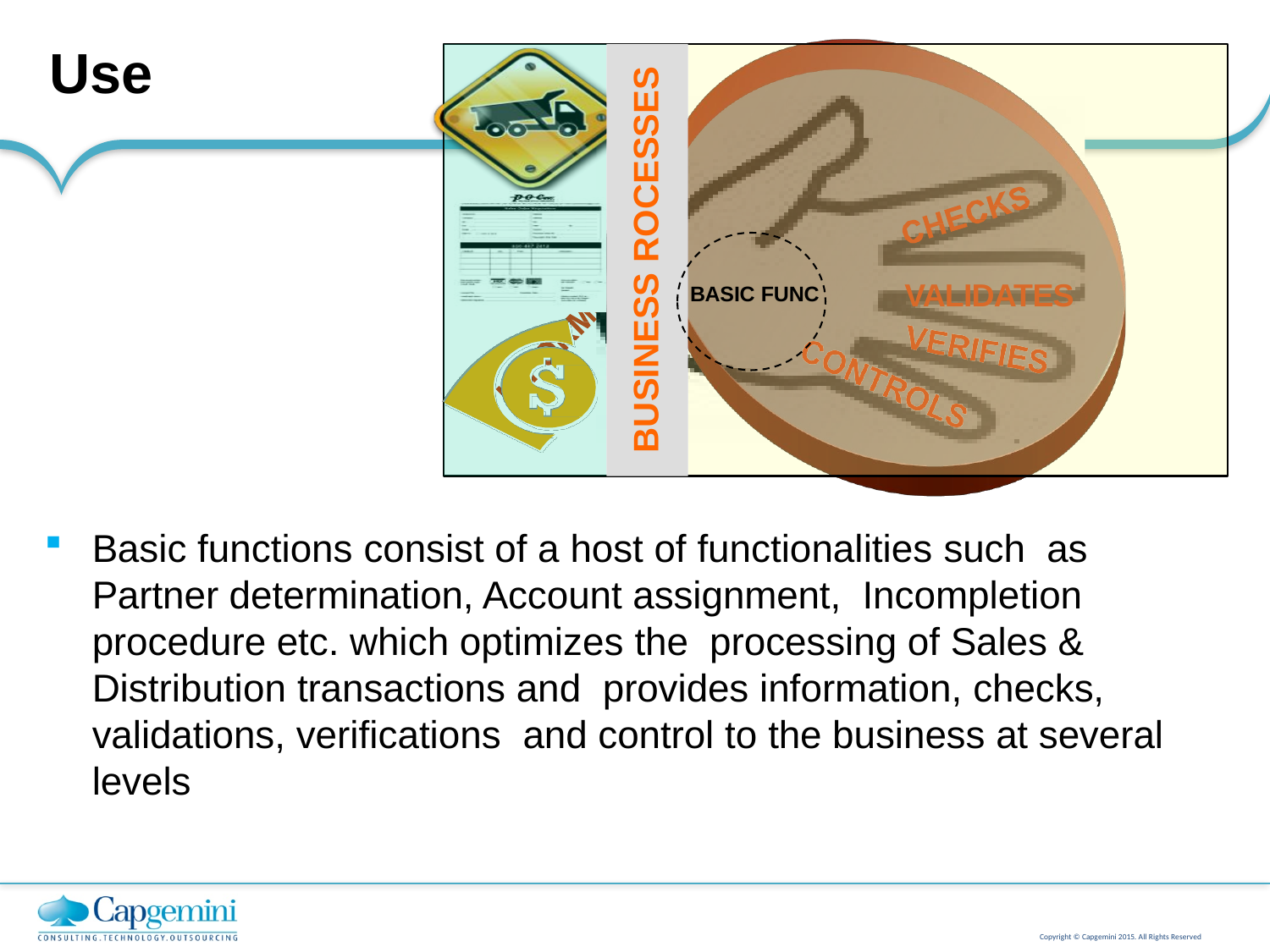

Use

VALIDATES

BUSINESS ROCESSES

BASIC FUNC

Basic functions consist of a host of functionalities such  as Partner determination, Account assignment,  Incompletion procedure etc. which optimizes the  processing of Sales & Distribution transactions and  provides information, checks, validations, verifications  and control to the business at several levels